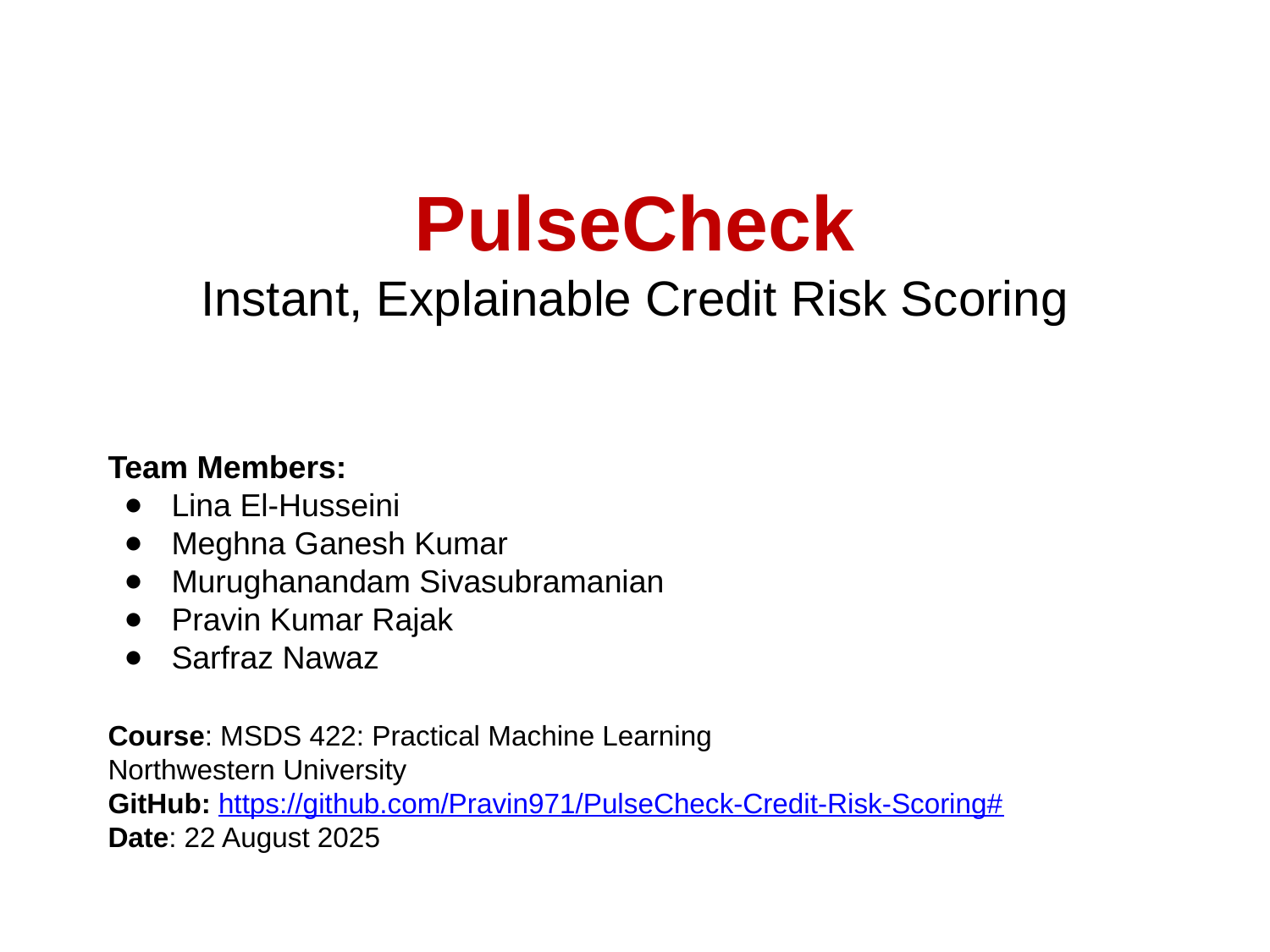

# PulseCheck Instant, Explainable Credit Risk Scoring
Team Members:
Lina El-Husseini
Meghna Ganesh Kumar
Murughanandam Sivasubramanian
Pravin Kumar Rajak
Sarfraz Nawaz
Course: MSDS 422: Practical Machine Learning
Northwestern University
GitHub: https://github.com/Pravin971/PulseCheck-Credit-Risk-Scoring#
Date: 22 August 2025